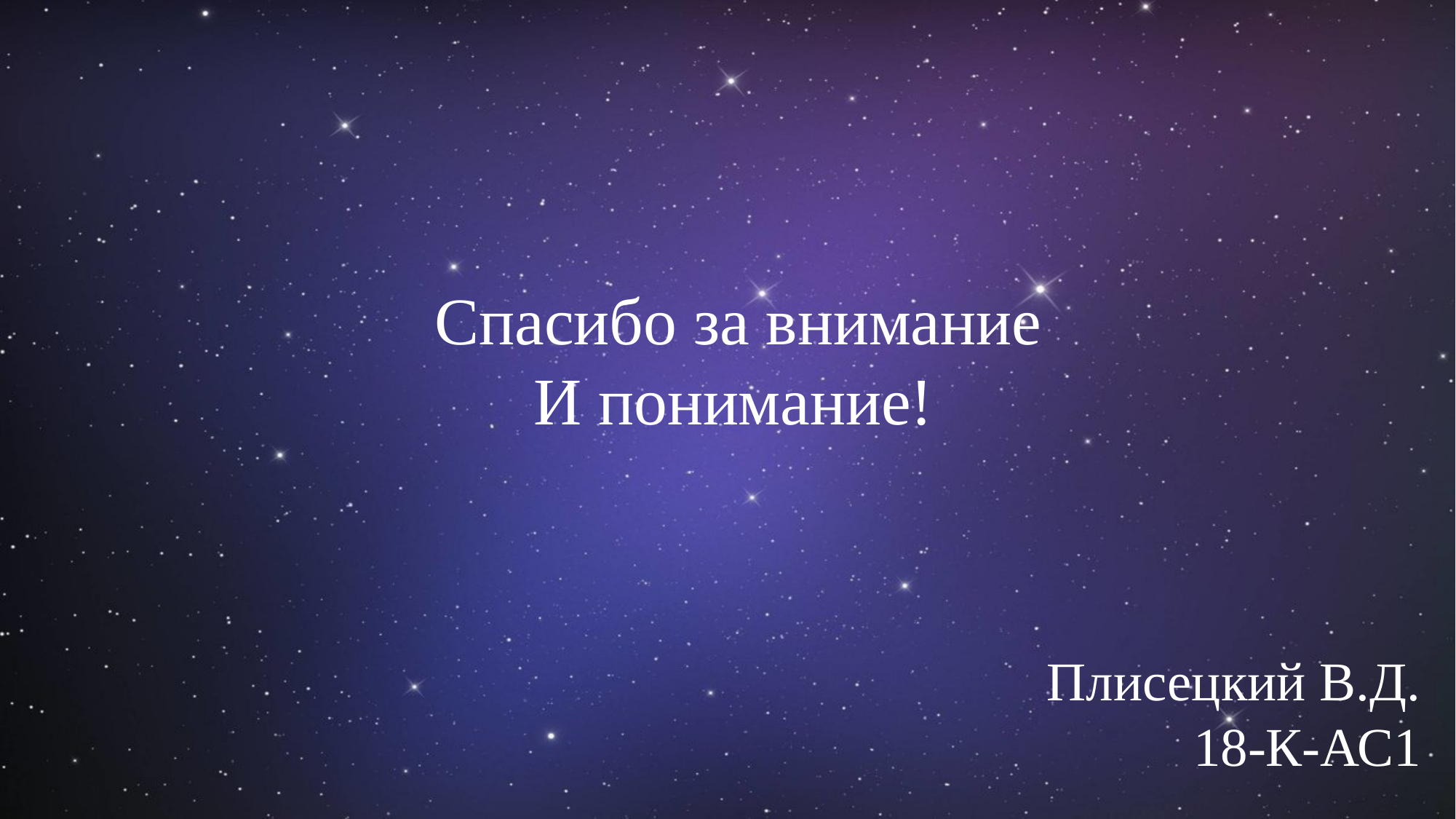

Спасибо за внимание
      И понимание!
Плисецкий В.Д.
18-К-АС1